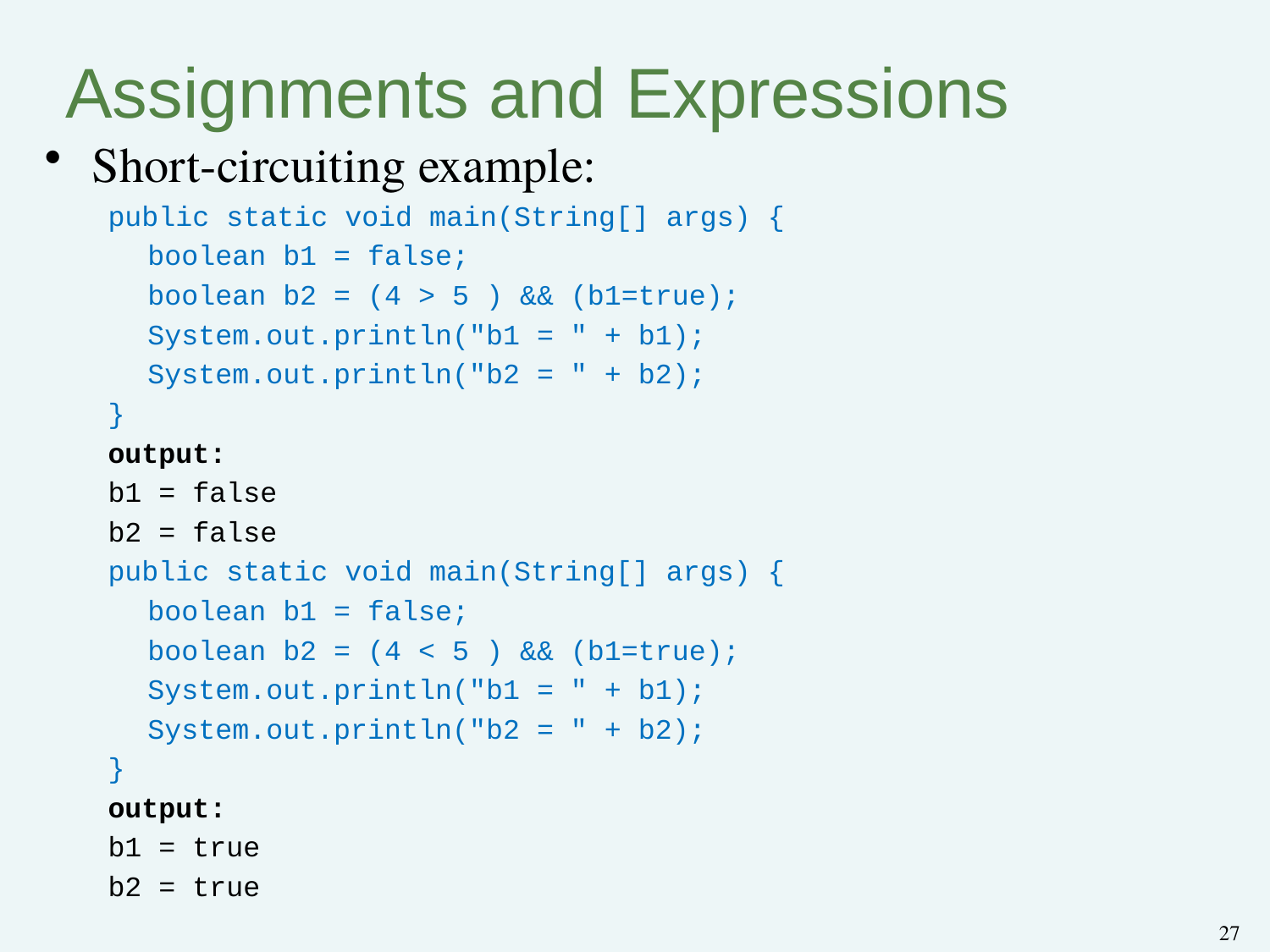

# Assignments and Expressions
Short-circuiting example:
public static void main(String[] args) {
	boolean b1 = false;
	boolean b2 = (4 > 5 ) && (b1=true);
	System.out.println("b1 = " + b1);
	System.out.println("b2 = " + b2);
}
output:
b1 = false
b2 = false
public static void main(String[] args) {
	boolean b1 = false;
	boolean b2 = (4 < 5 ) && (b1=true);
	System.out.println("b1 = " + b1);
	System.out.println("b2 = " + b2);
}
output:
b1 = true
b2 = true